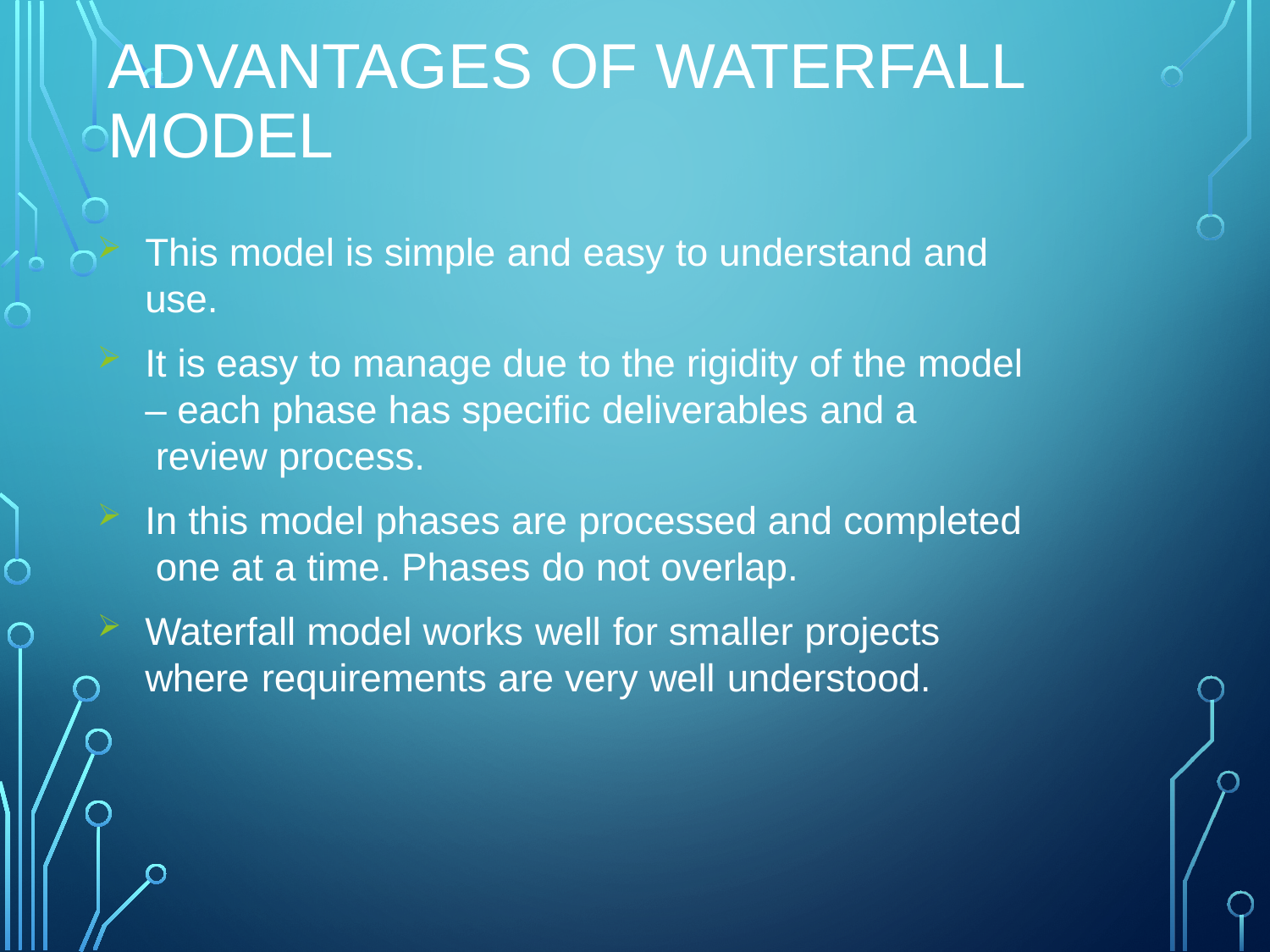

# Advantages of waterfall model
This model is simple and easy to understand and
use.
It is easy to manage due to the rigidity of the model
– each phase has specific deliverables and a  review process.
In this model phases are processed and completed  one at a time. Phases do not overlap.
Waterfall model works well for smaller projects
where requirements are very well understood.